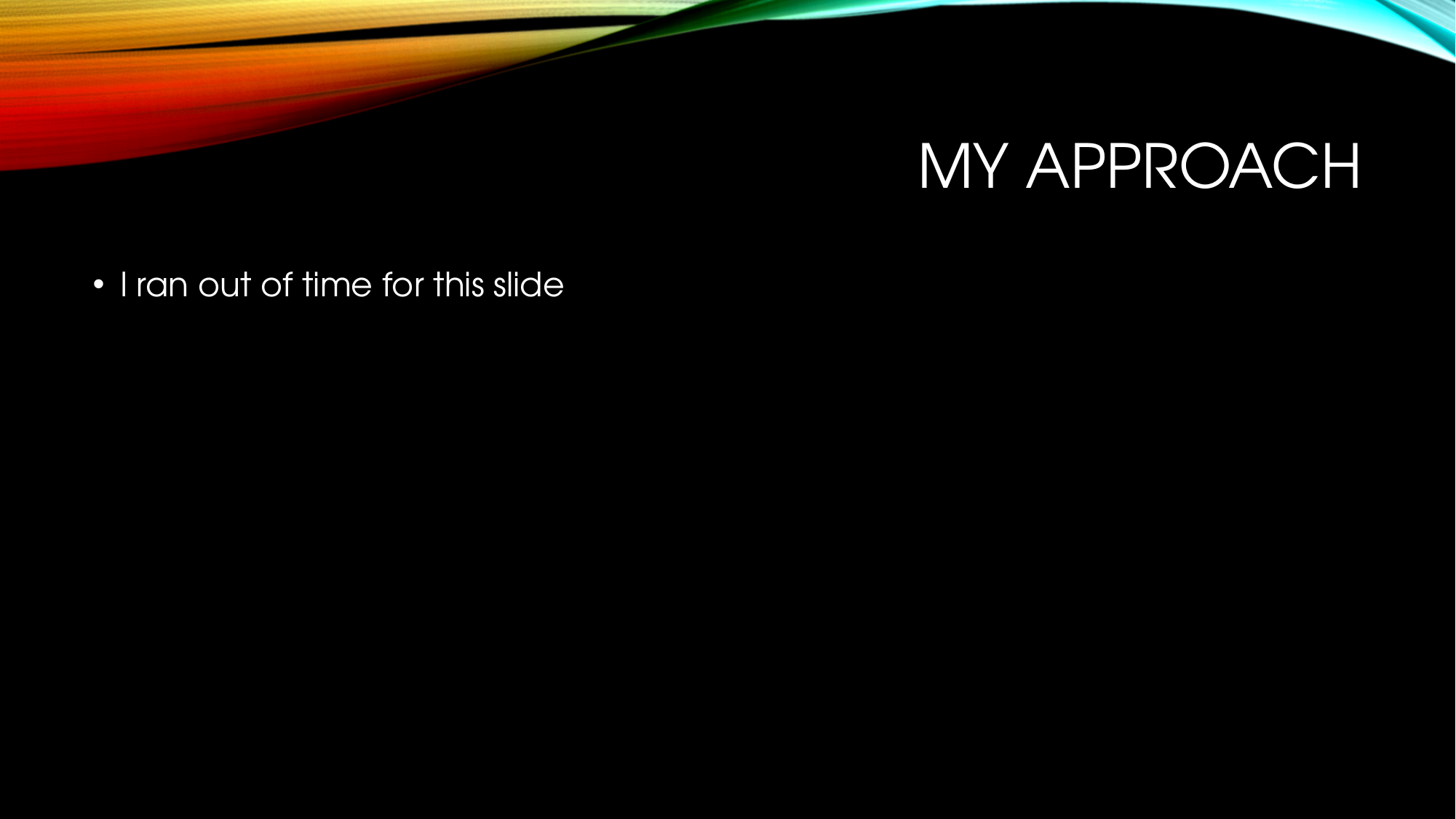

# My Approach
I ran out of time for this slide